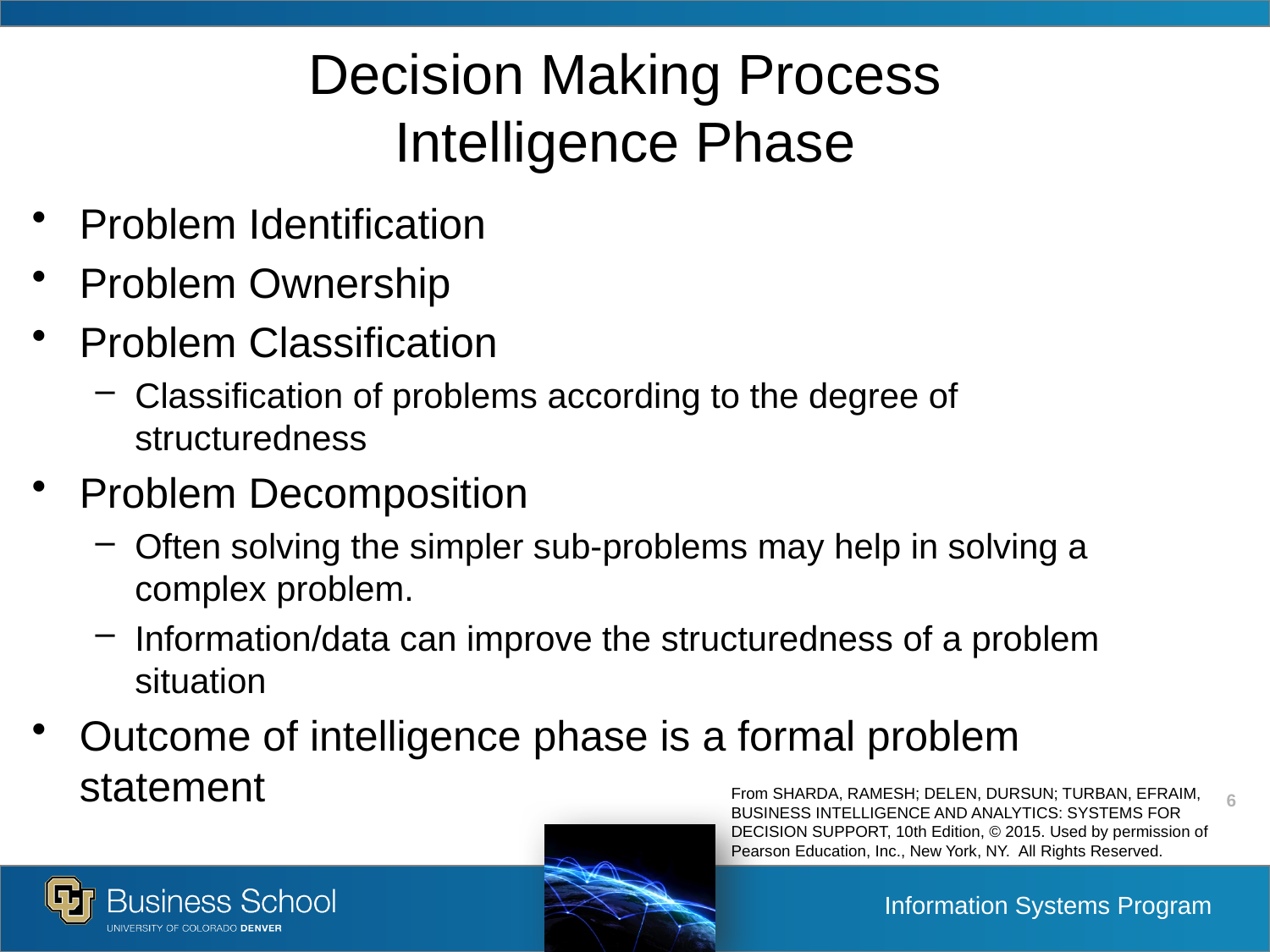

# Decision Making Process Intelligence Phase
Problem Identification
Problem Ownership
Problem Classification
Classification of problems according to the degree of structuredness
Problem Decomposition
Often solving the simpler sub-problems may help in solving a complex problem.
Information/data can improve the structuredness of a problem situation
Outcome of intelligence phase is a formal problem statement
From SHARDA, RAMESH; DELEN, DURSUN; TURBAN, EFRAIM, BUSINESS INTELLIGENCE AND ANALYTICS: SYSTEMS FOR DECISION SUPPORT, 10th Edition, © 2015. Used by permission of Pearson Education, Inc., New York, NY.  All Rights Reserved.